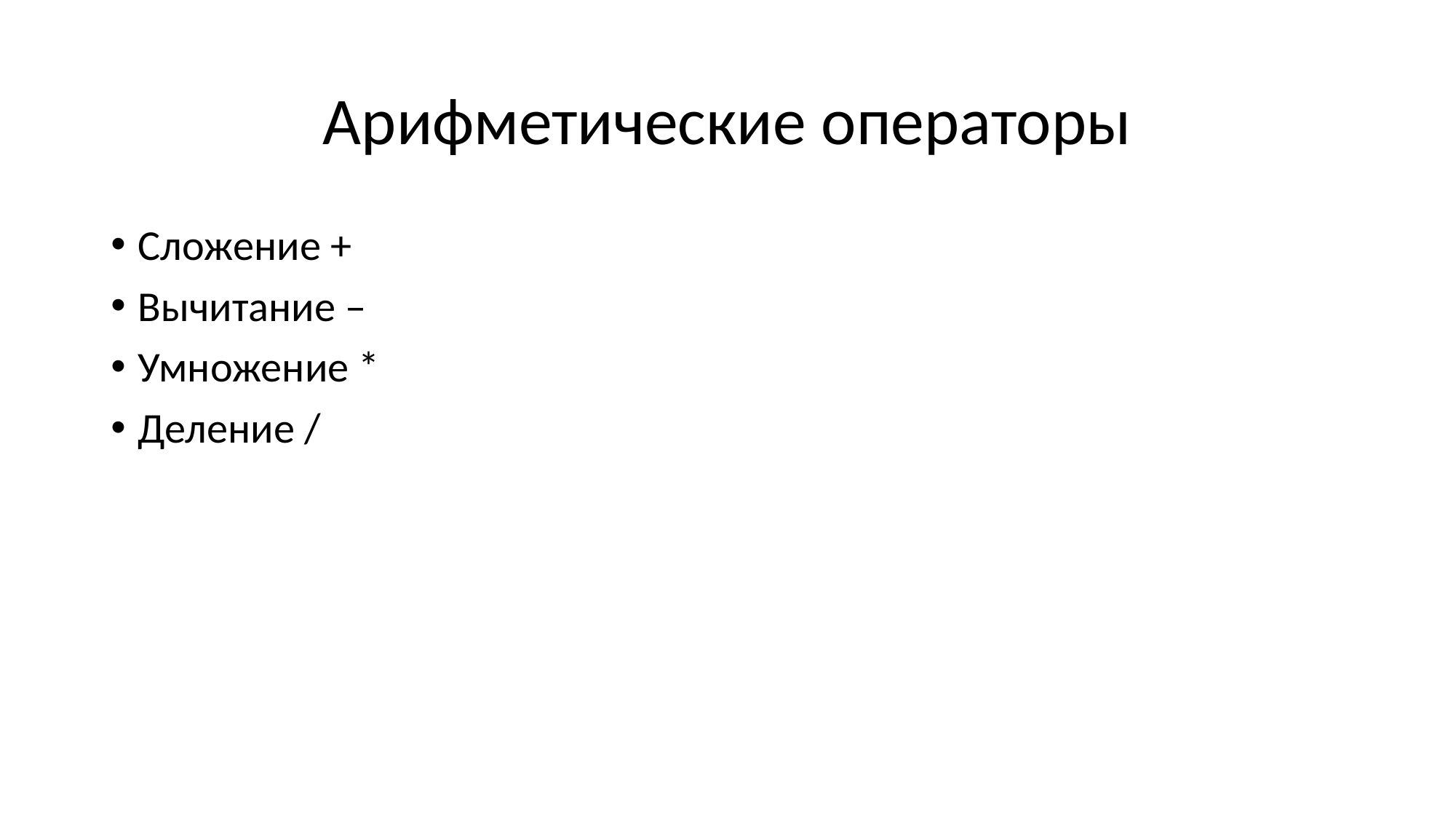

# Арифметические операторы
Сложение +
Вычитание –
Умножение *
Деление /